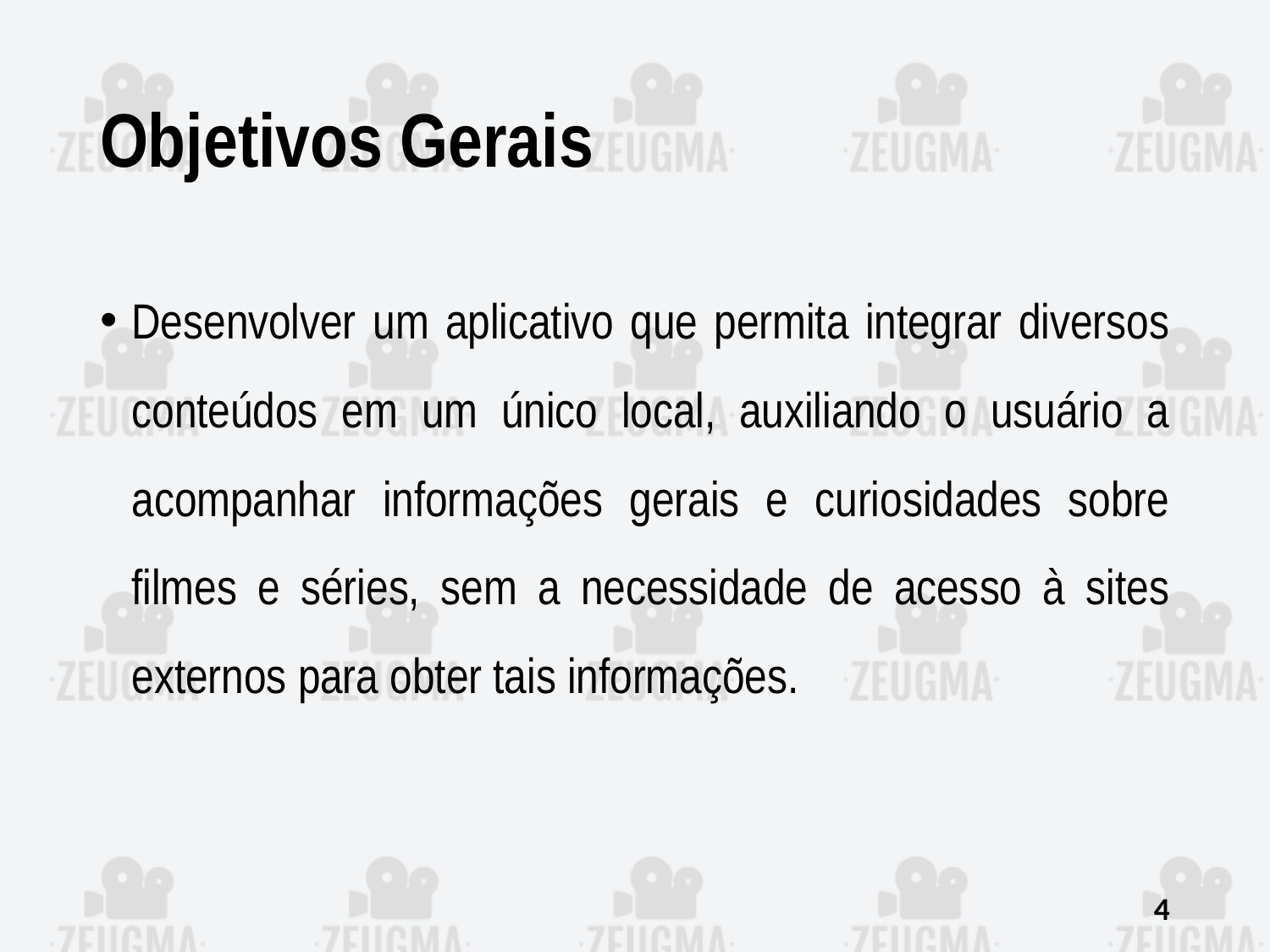

# Objetivos Gerais
Desenvolver um aplicativo que permita integrar diversos conteúdos em um único local, auxiliando o usuário a acompanhar informações gerais e curiosidades sobre filmes e séries, sem a necessidade de acesso à sites externos para obter tais informações.
4